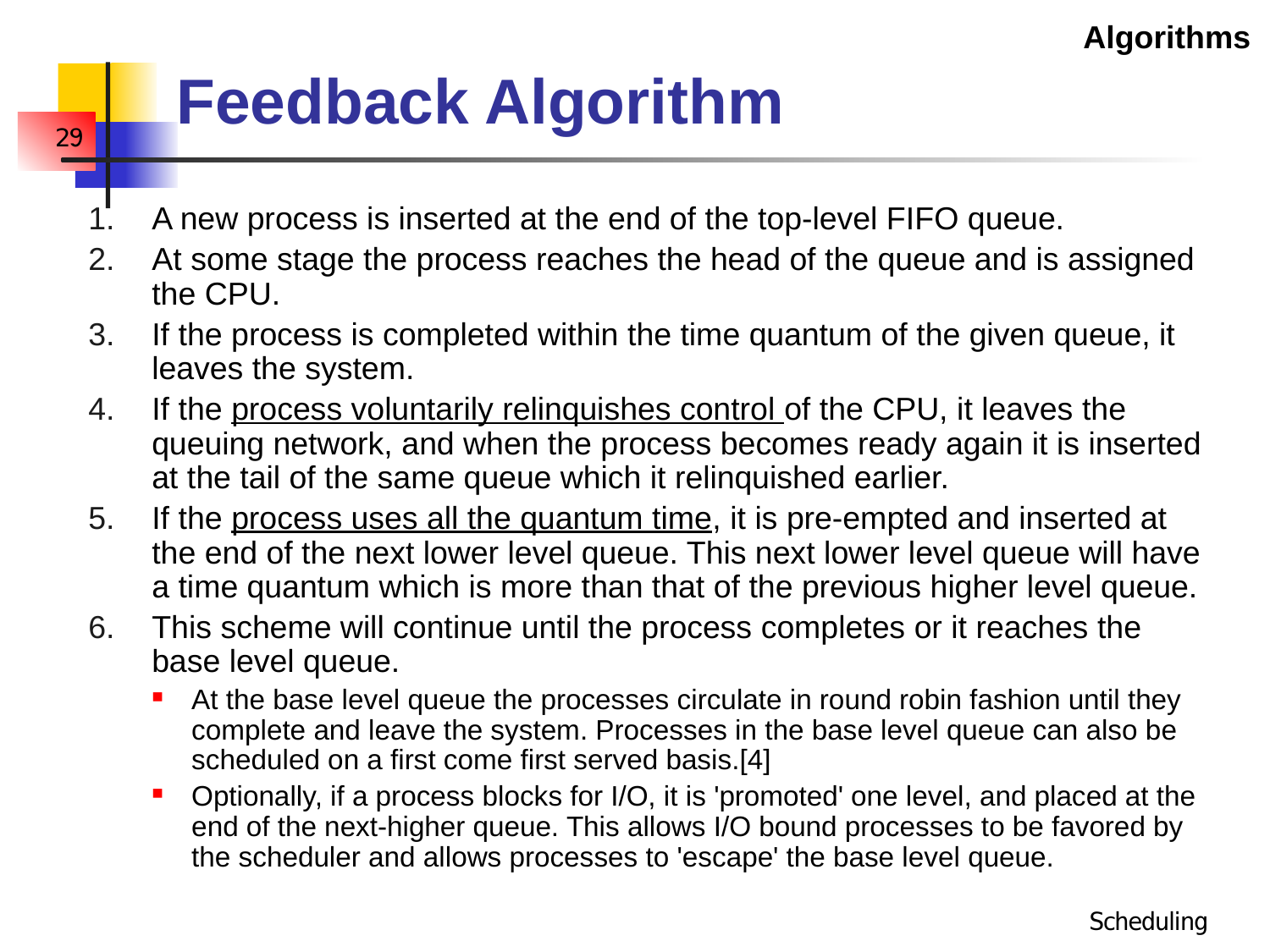

Algorithms
# Feedback Algorithm
A new process is inserted at the end of the top-level FIFO queue.
At some stage the process reaches the head of the queue and is assigned the CPU.
If the process is completed within the time quantum of the given queue, it leaves the system.
If the process voluntarily relinquishes control of the CPU, it leaves the queuing network, and when the process becomes ready again it is inserted at the tail of the same queue which it relinquished earlier.
If the process uses all the quantum time, it is pre-empted and inserted at the end of the next lower level queue. This next lower level queue will have a time quantum which is more than that of the previous higher level queue.
This scheme will continue until the process completes or it reaches the base level queue.
At the base level queue the processes circulate in round robin fashion until they complete and leave the system. Processes in the base level queue can also be scheduled on a first come first served basis.[4]
Optionally, if a process blocks for I/O, it is 'promoted' one level, and placed at the end of the next-higher queue. This allows I/O bound processes to be favored by the scheduler and allows processes to 'escape' the base level queue.
Scheduling